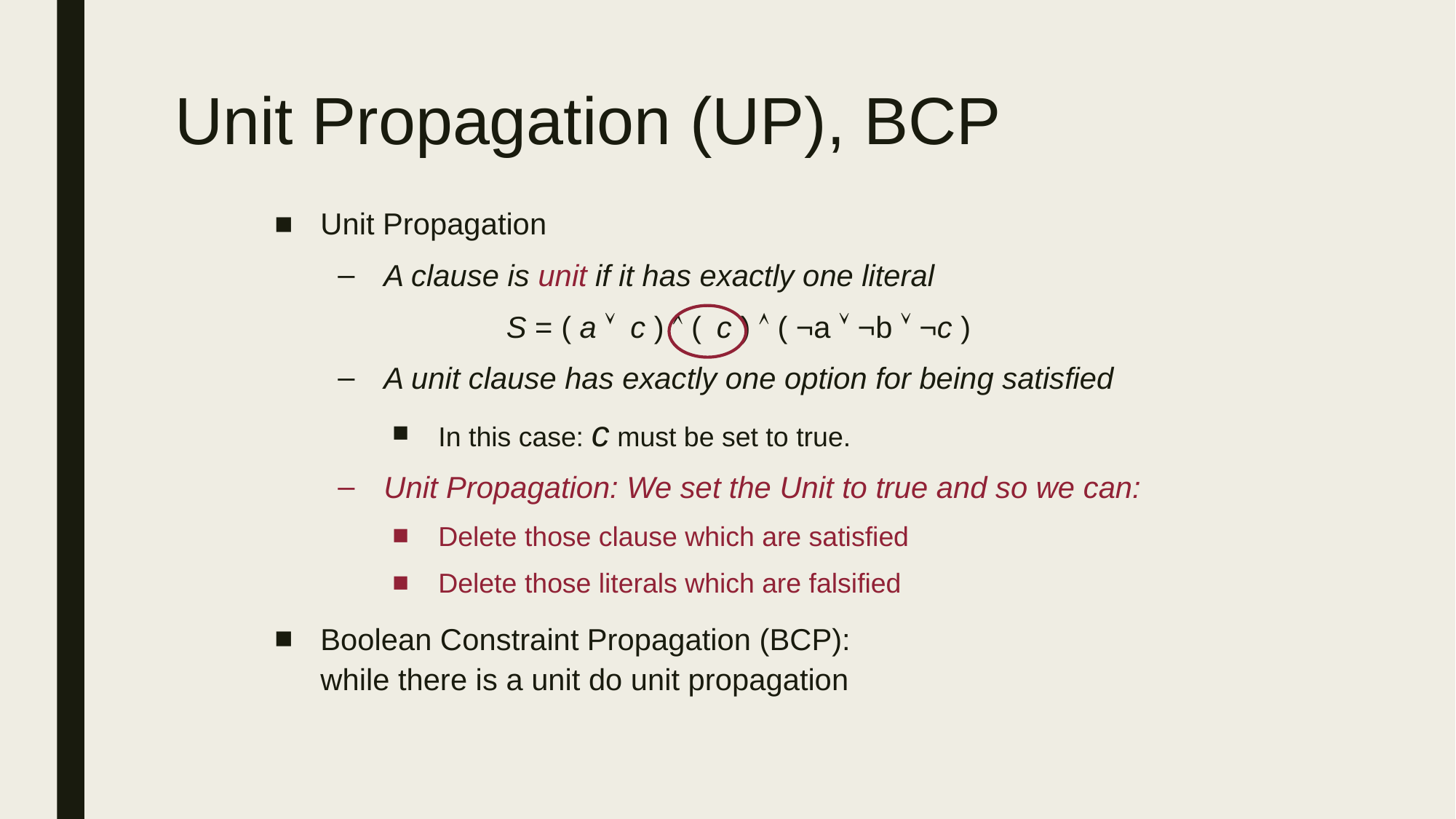

# Unit Propagation (UP), BCP
Unit Propagation
A clause is unit if it has exactly one literal
S = ( a ∨ c ) ∧ ( c ) ∧ ( ¬a ∨ ¬b ∨ ¬c )
A unit clause has exactly one option for being satisfied
In this case: c must be set to true.
Unit Propagation: We set the Unit to true and so we can:
Delete those clause which are satisfied
Delete those literals which are falsified
Boolean Constraint Propagation (BCP):
while there is a unit do unit propagation